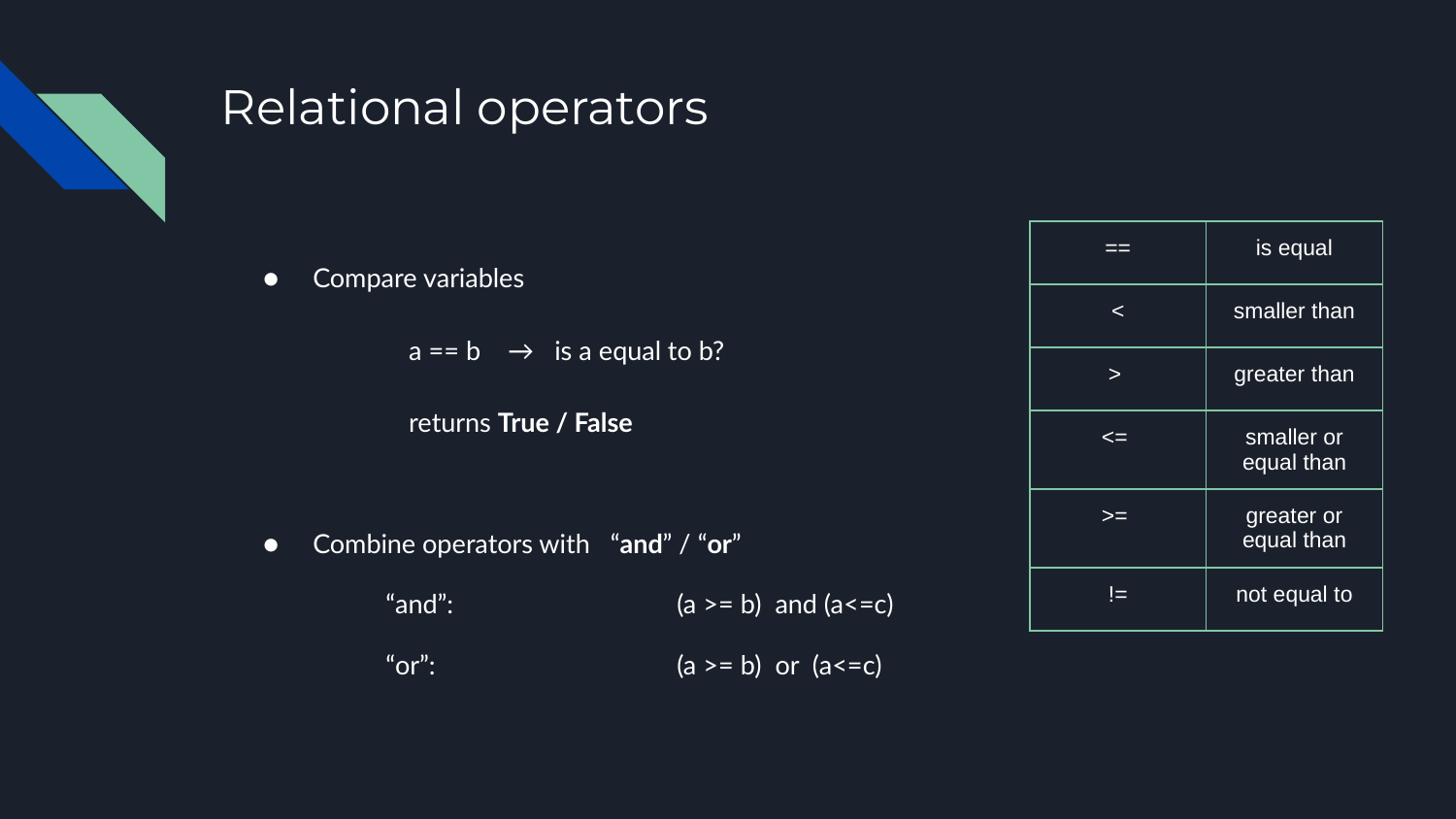

# Relational operators
| == | is equal |
| --- | --- |
| < | smaller than |
| > | greater than |
| <= | smaller or equal than |
| >= | greater or equal than |
| != | not equal to |
Compare variables

	a == b    →   is a equal to b?

	returns True / False

Combine operators with   “and” / “or”
	“and”:	 	(a >= b)  and (a<=c)
	“or”:		(a >= b)  or  (a<=c)